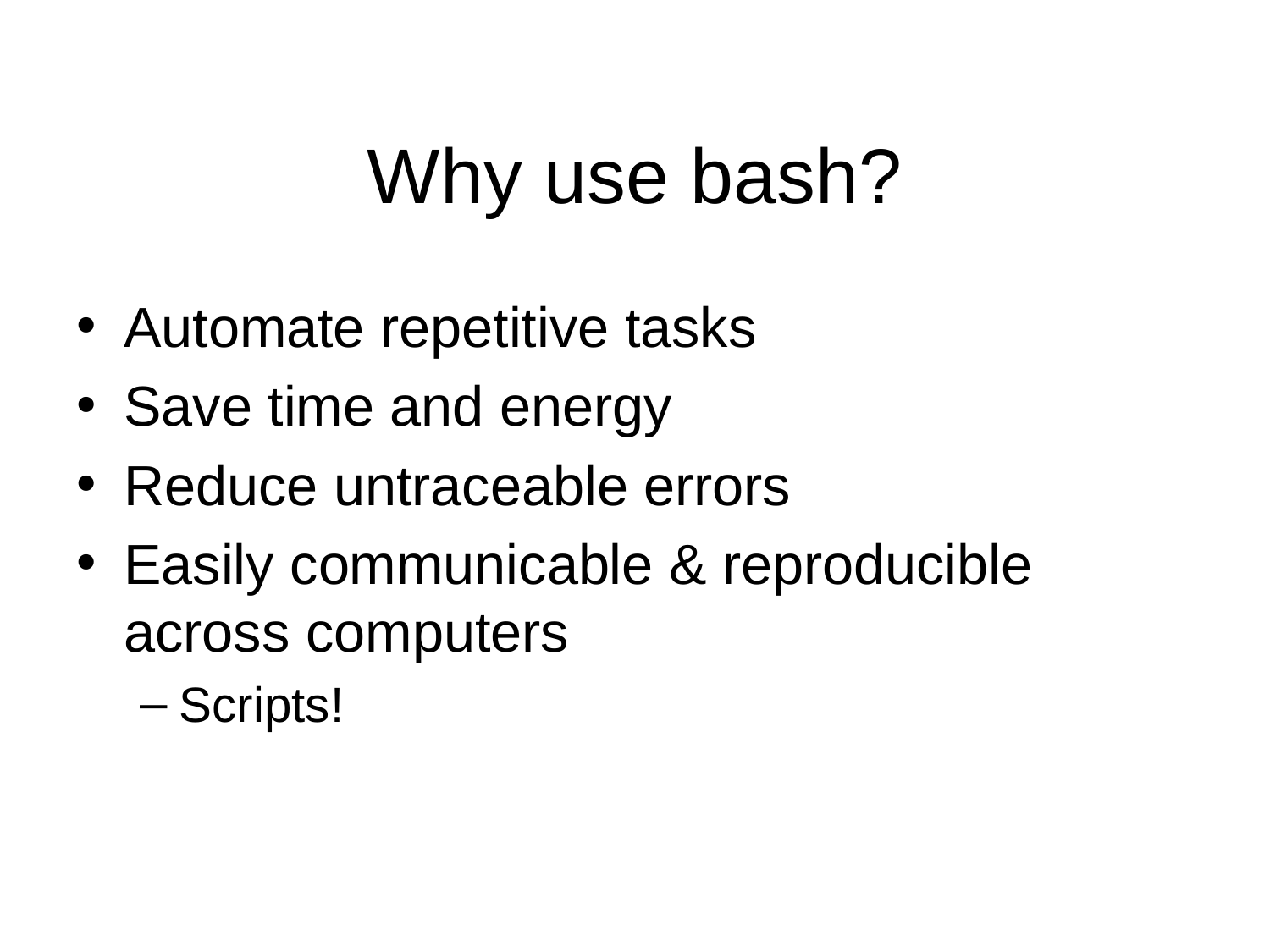

Why use bash?
Automate repetitive tasks
Save time and energy
Reduce untraceable errors
Easily communicable & reproducible across computers
Scripts!